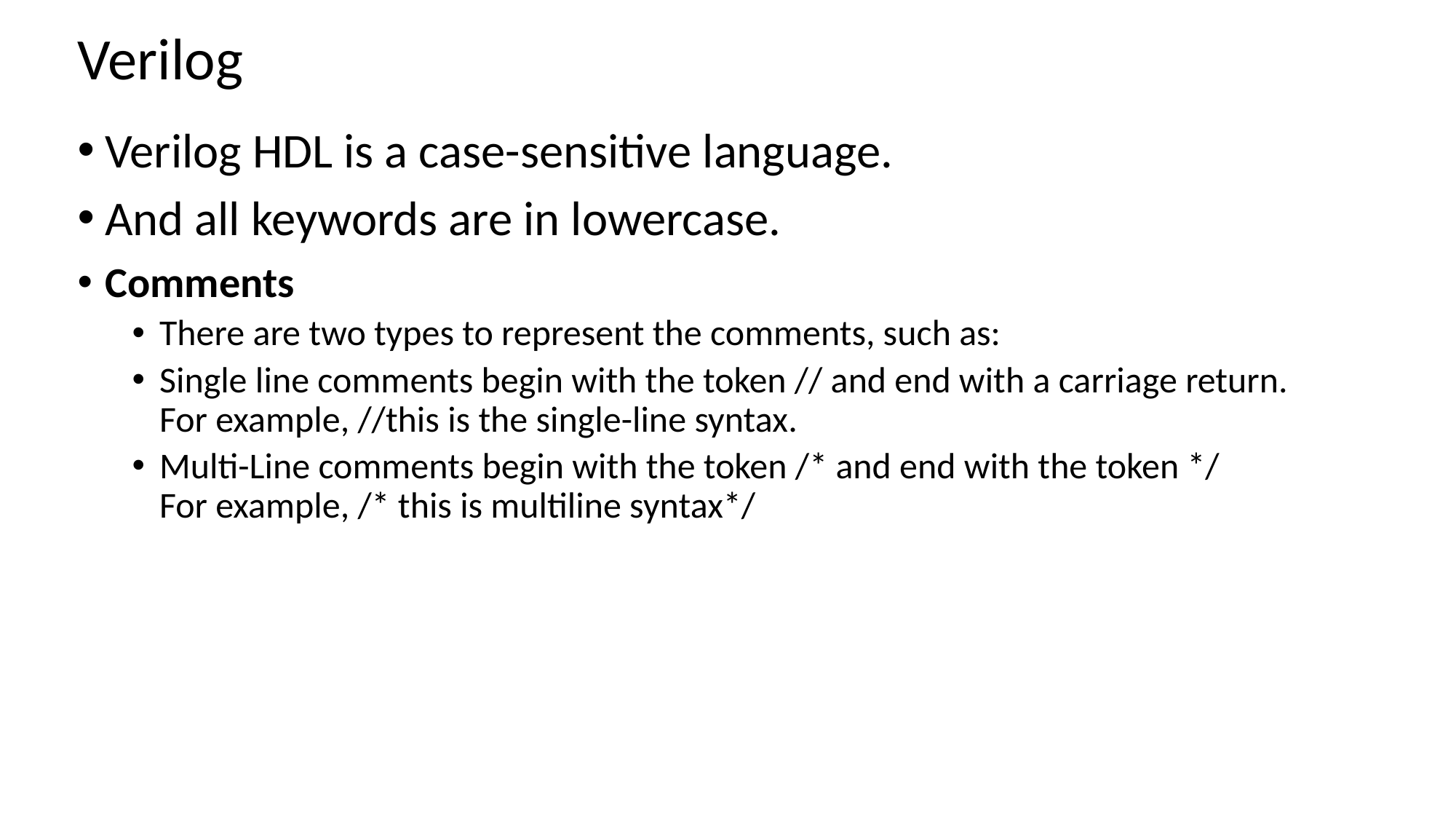

# Verilog
Verilog HDL is a case-sensitive language.
And all keywords are in lowercase.
Comments
There are two types to represent the comments, such as:
Single line comments begin with the token // and end with a carriage return.
For example, //this is the single-line syntax.
Multi-Line comments begin with the token /* and end with the token */
For example, /* this is multiline syntax*/